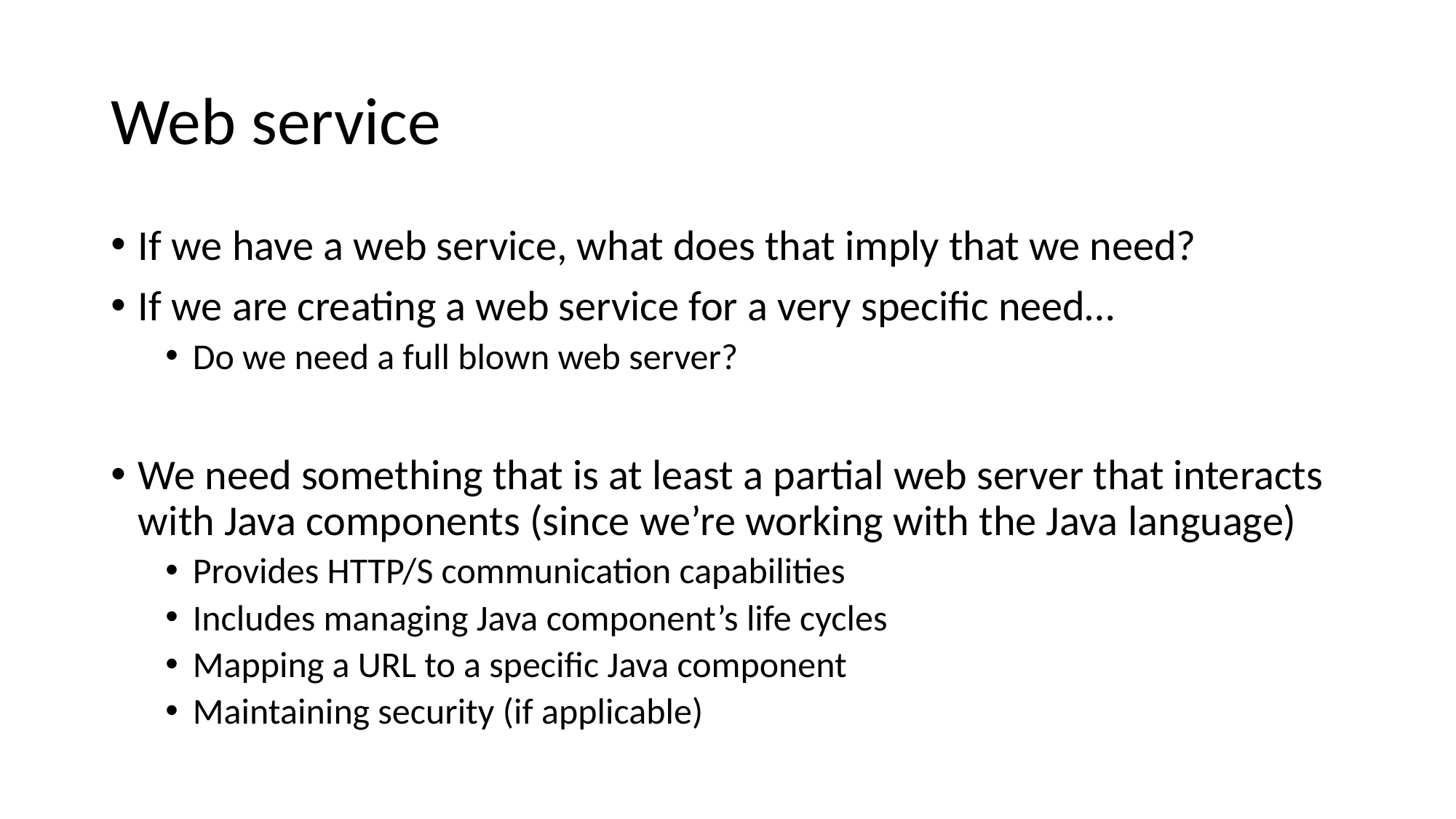

# Web service
If we have a web service, what does that imply that we need?
If we are creating a web service for a very specific need…
Do we need a full blown web server?

We need something that is at least a partial web server that interacts with Java components (since we’re working with the Java language)
Provides HTTP/S communication capabilities
Includes managing Java component’s life cycles
Mapping a URL to a specific Java component
Maintaining security (if applicable)